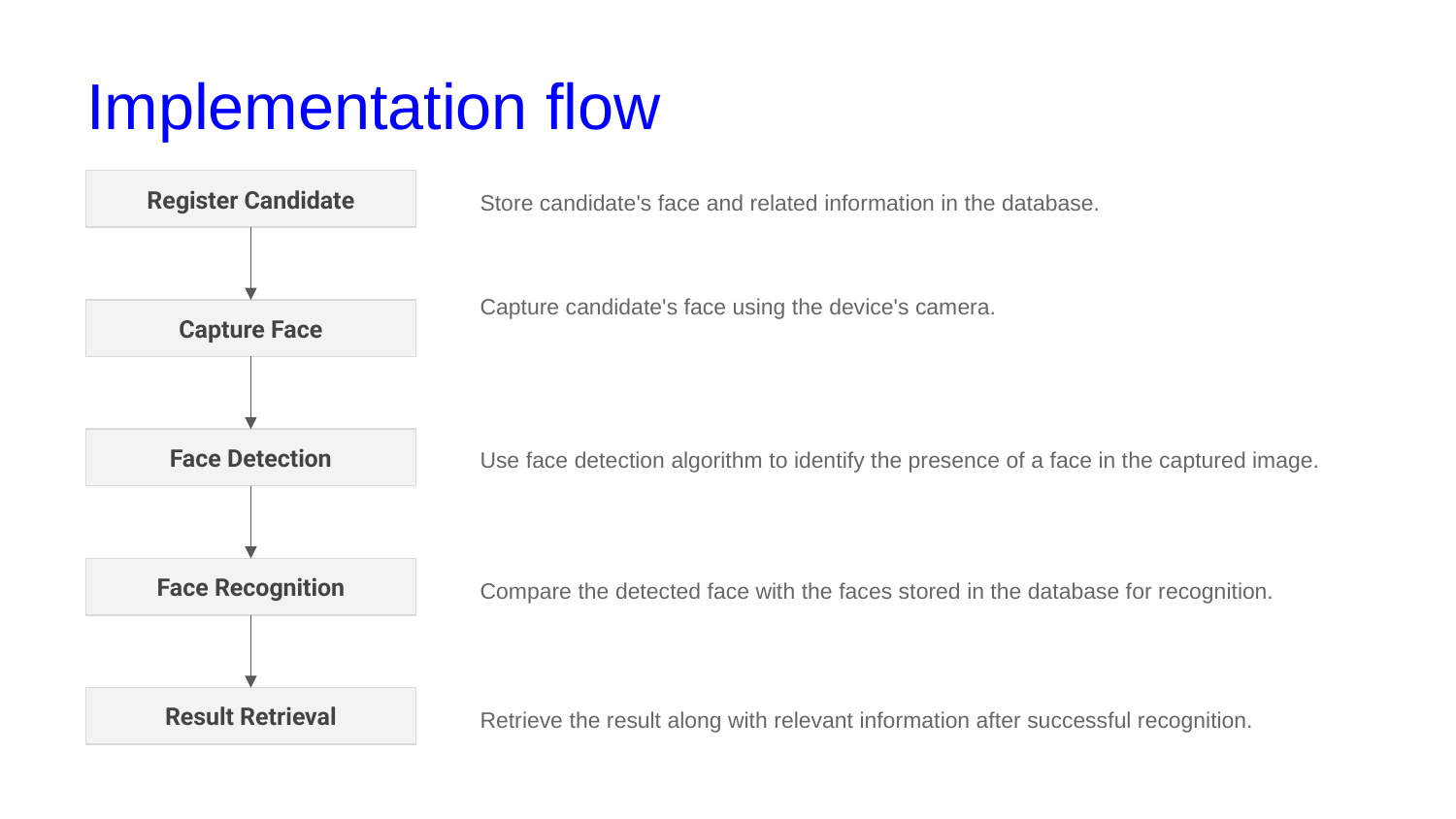

Implementation flow
Register Candidate
Store candidate's face and related information in the database.
Capture candidate's face using the device's camera.
Capture Face
Use face detection algorithm to identify the presence of a face in the captured image.
Face Detection
Face Recognition
Compare the detected face with the faces stored in the database for recognition.
Result Retrieval
Retrieve the result along with relevant information after successful recognition.